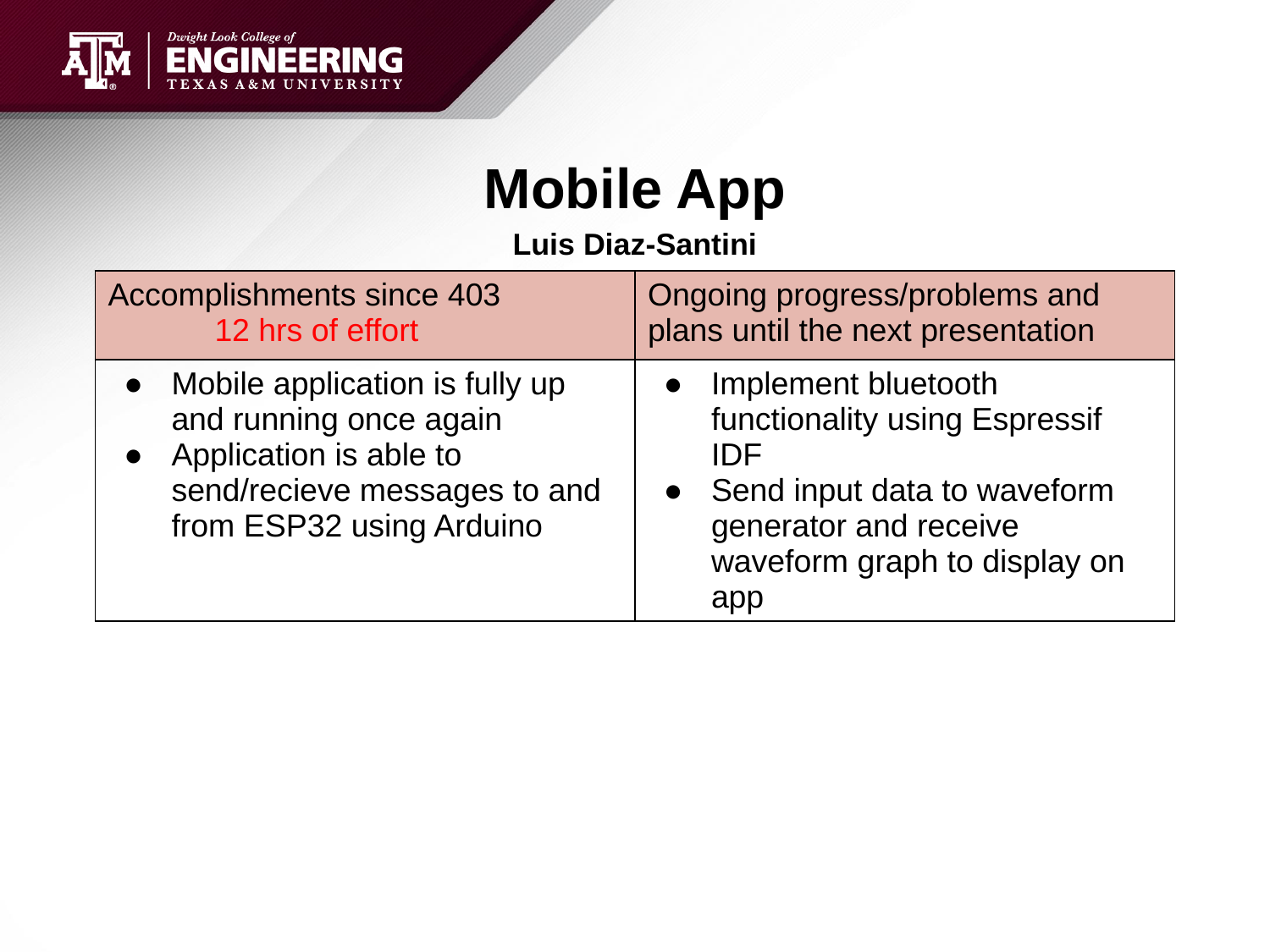

# Mobile App
Luis Diaz-Santini
| Accomplishments since 403 12 hrs of effort | Ongoing progress/problems and plans until the next presentation |
| --- | --- |
| Mobile application is fully up and running once again Application is able to send/recieve messages to and from ESP32 using Arduino | Implement bluetooth functionality using Espressif IDF Send input data to waveform generator and receive waveform graph to display on app |